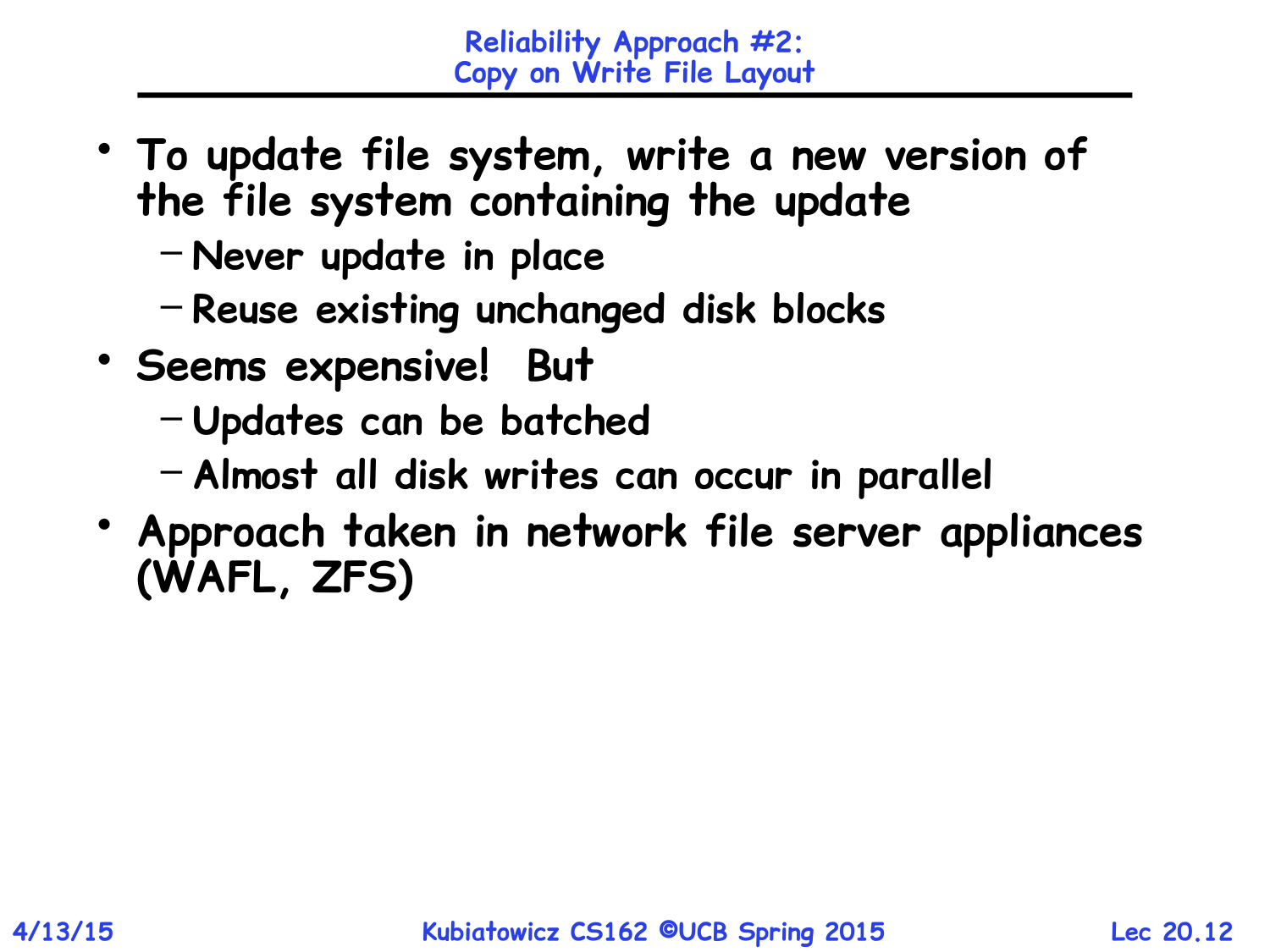

# Reliability Approach #2: Copy on Write File Layout
To update file system, write a new version of the file system containing the update
Never update in place
Reuse existing unchanged disk blocks
Seems expensive!  But
Updates can be batched
Almost all disk writes can occur in parallel
Approach taken in network file server appliances (WAFL, ZFS)